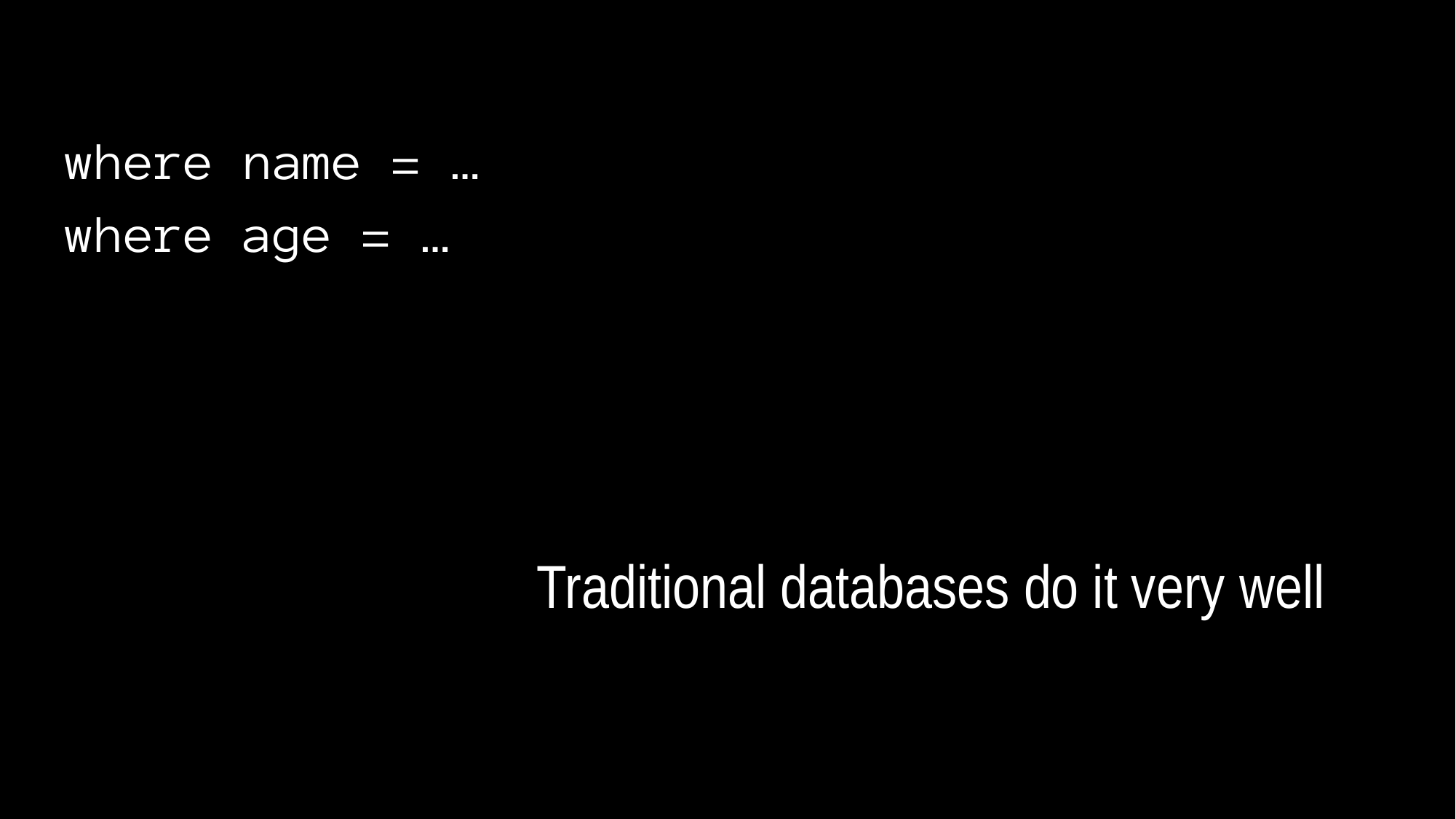

where name = …
where age = …
Traditional databases do it very well